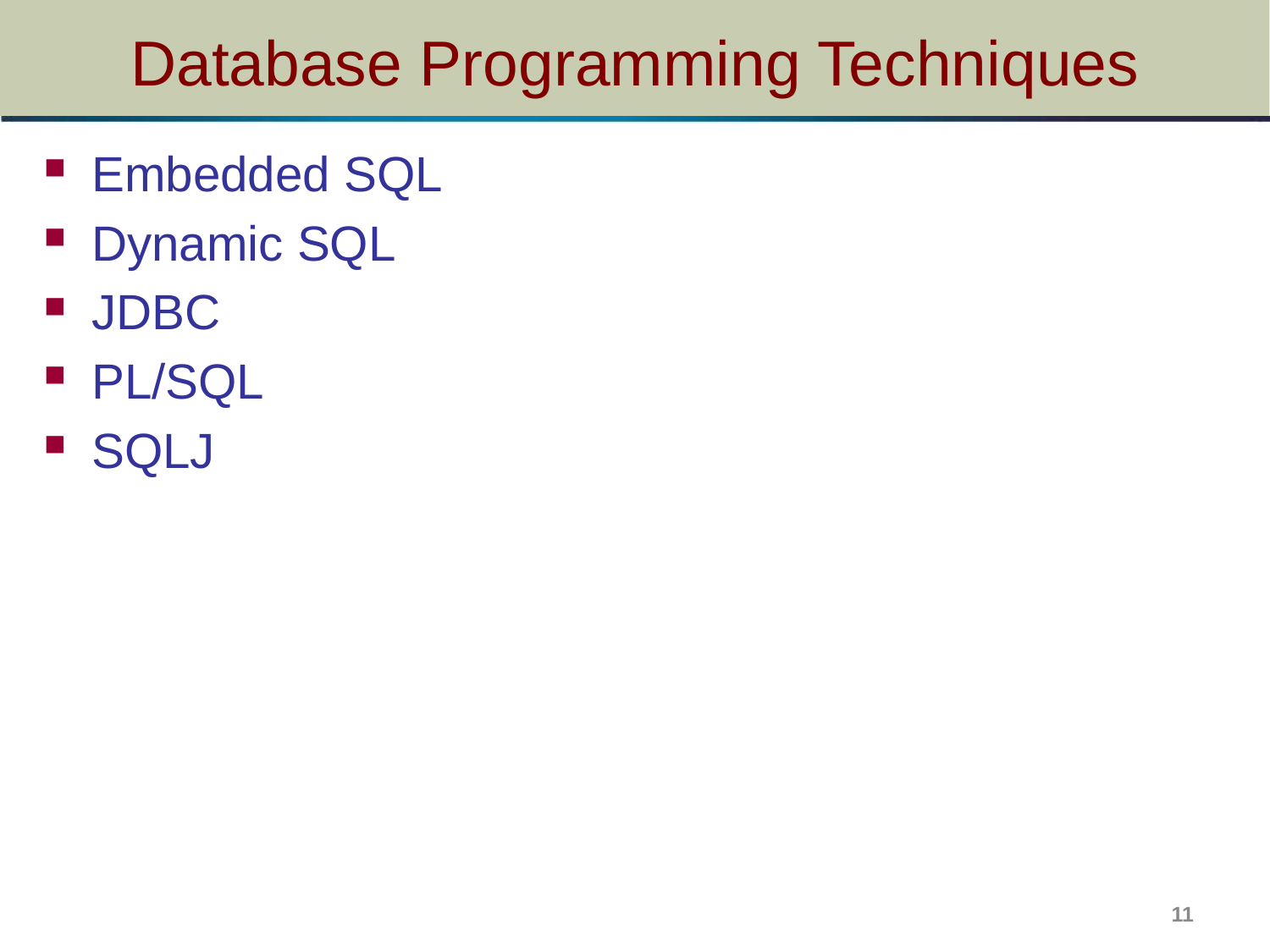

# Database Programming Techniques
Embedded SQL
Dynamic SQL
JDBC
PL/SQL
SQLJ
11